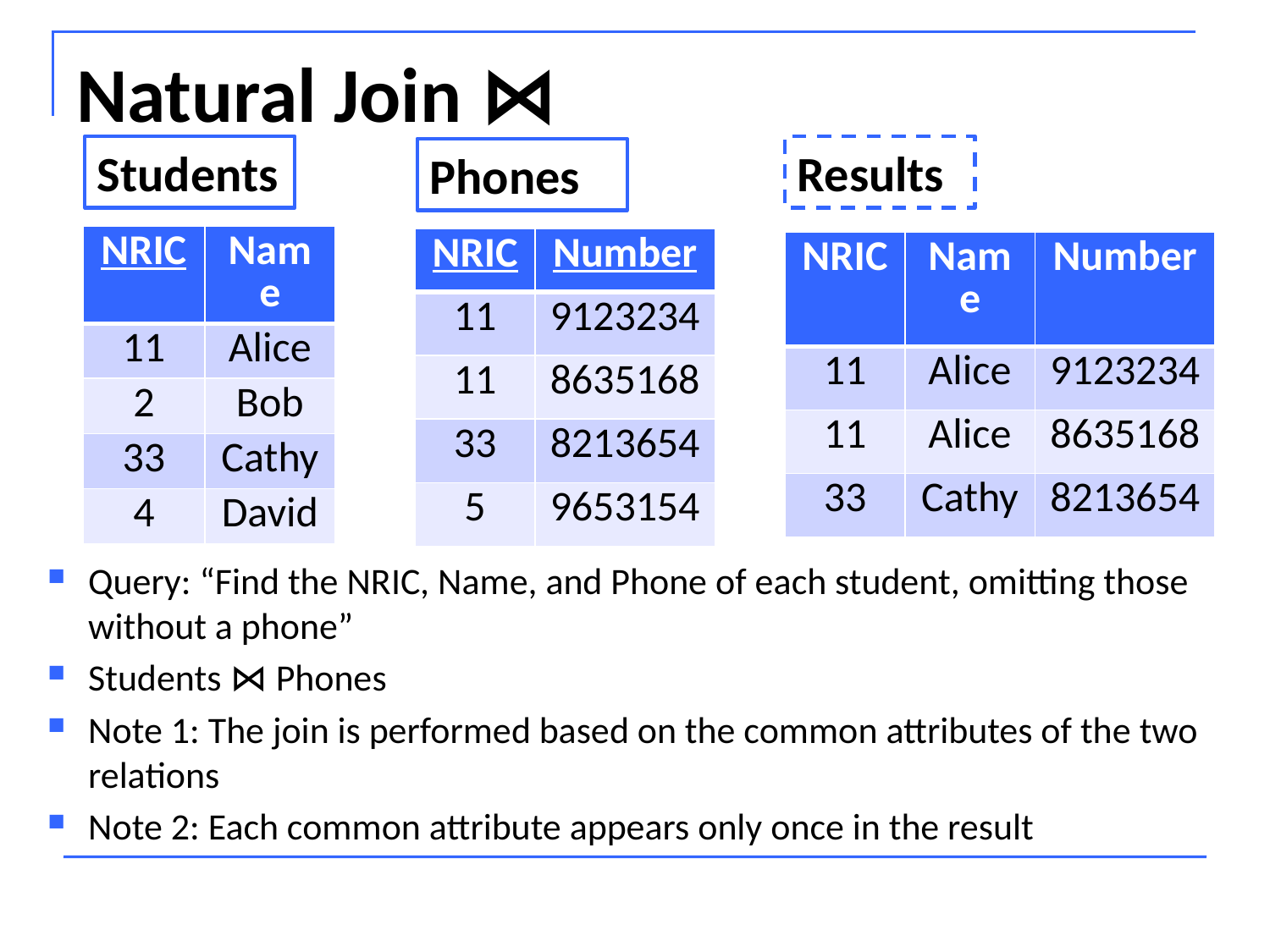

# Natural Join ⋈
Students
Results
Phones
| NRIC | Name |
| --- | --- |
| 11 | Alice |
| 2 | Bob |
| 33 | Cathy |
| 4 | David |
| NRIC | Number |
| --- | --- |
| 11 | 9123234 |
| 11 | 8635168 |
| 33 | 8213654 |
| 5 | 9653154 |
| NRIC | Name | Number |
| --- | --- | --- |
| 11 | Alice | 9123234 |
| 11 | Alice | 8635168 |
| 33 | Cathy | 8213654 |
Query: “Find the NRIC, Name, and Phone of each student, omitting those without a phone”
Students ⋈ Phones
Note 1: The join is performed based on the common attributes of the two relations
Note 2: Each common attribute appears only once in the result